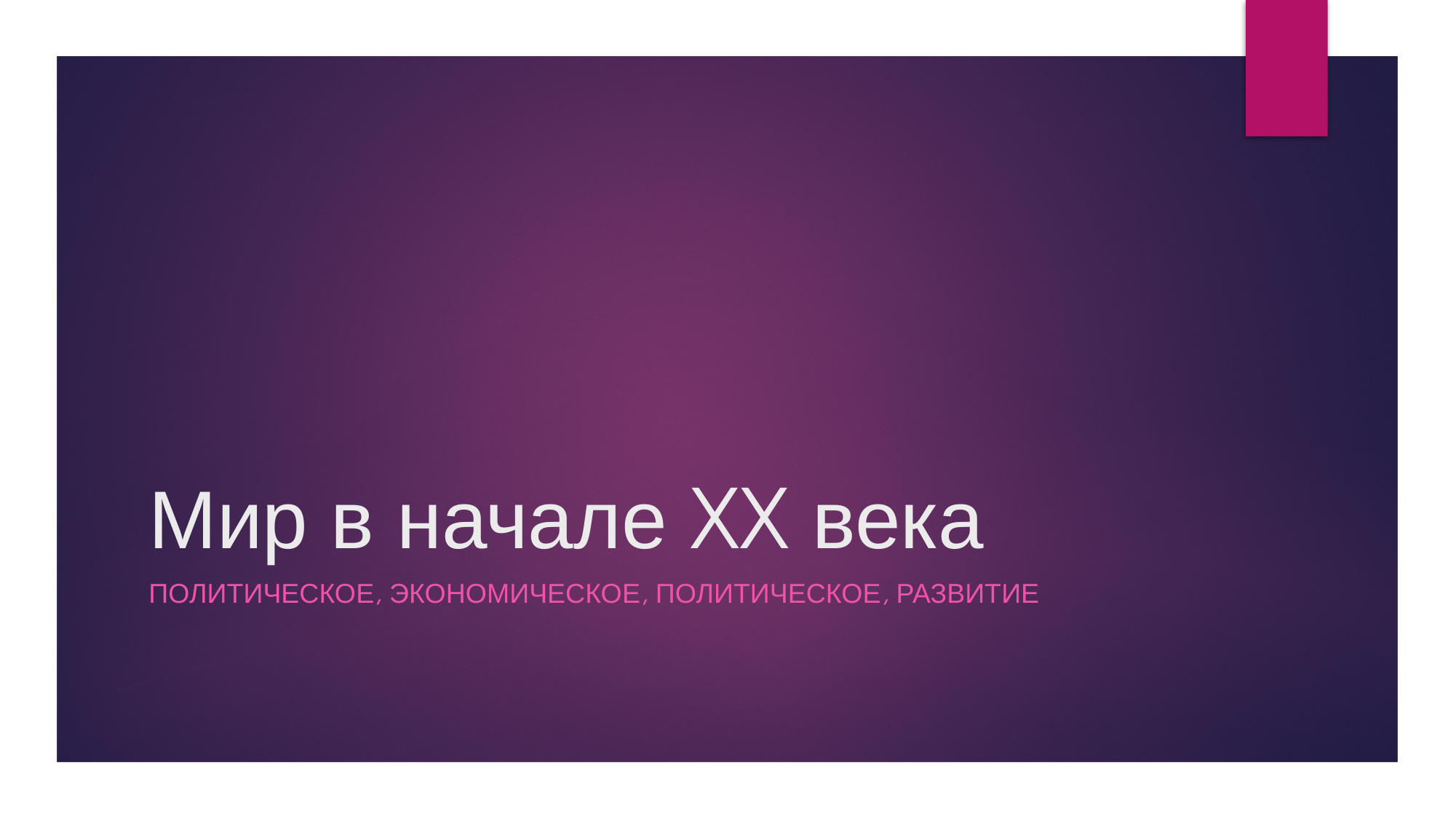

# Мир в начале XX века
Политическое, экономическое, политическое, развитие